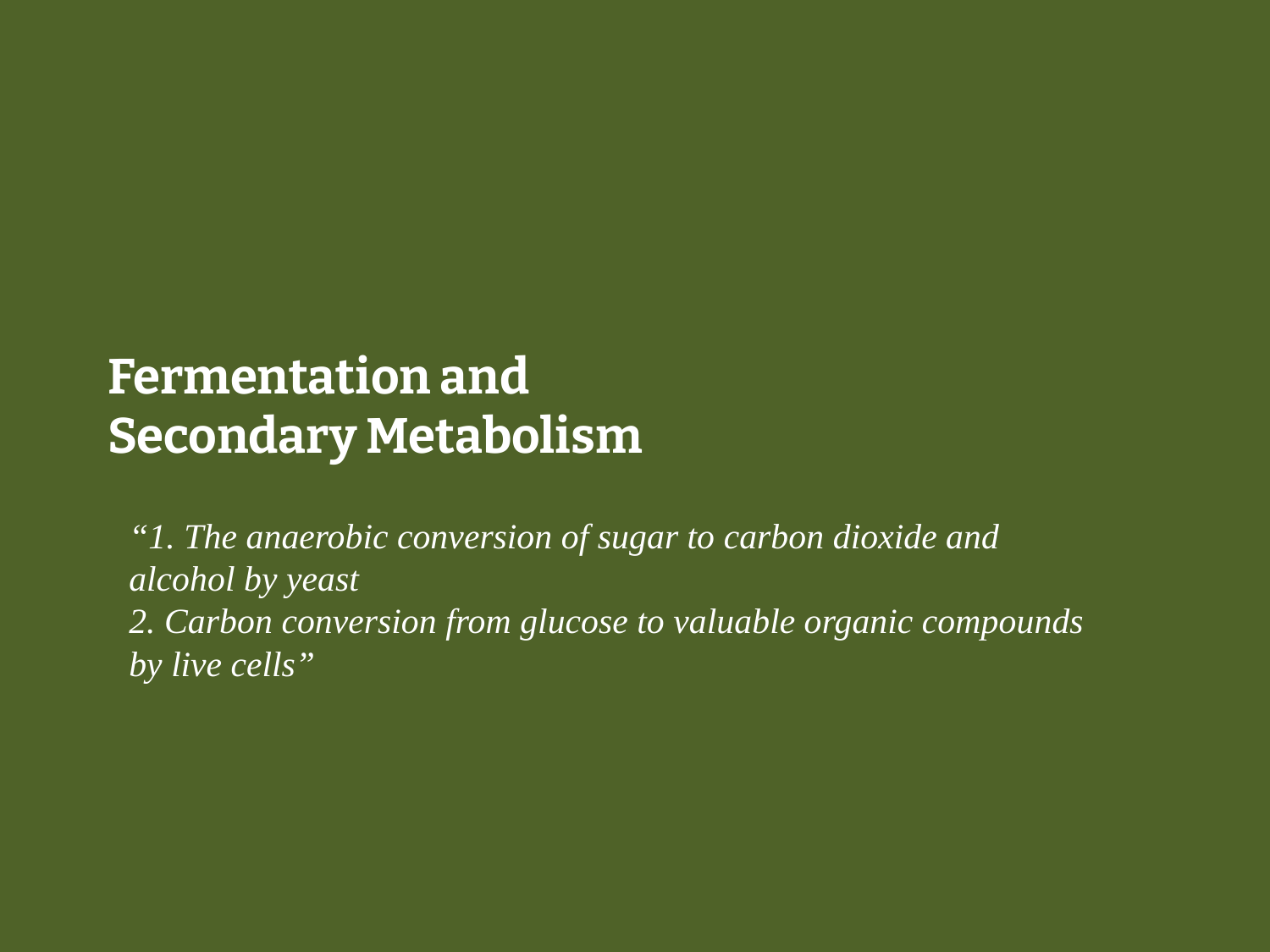

Fermentation and
Secondary Metabolism
“1. The anaerobic conversion of sugar to carbon dioxide and alcohol by yeast
2. Carbon conversion from glucose to valuable organic compounds by live cells”